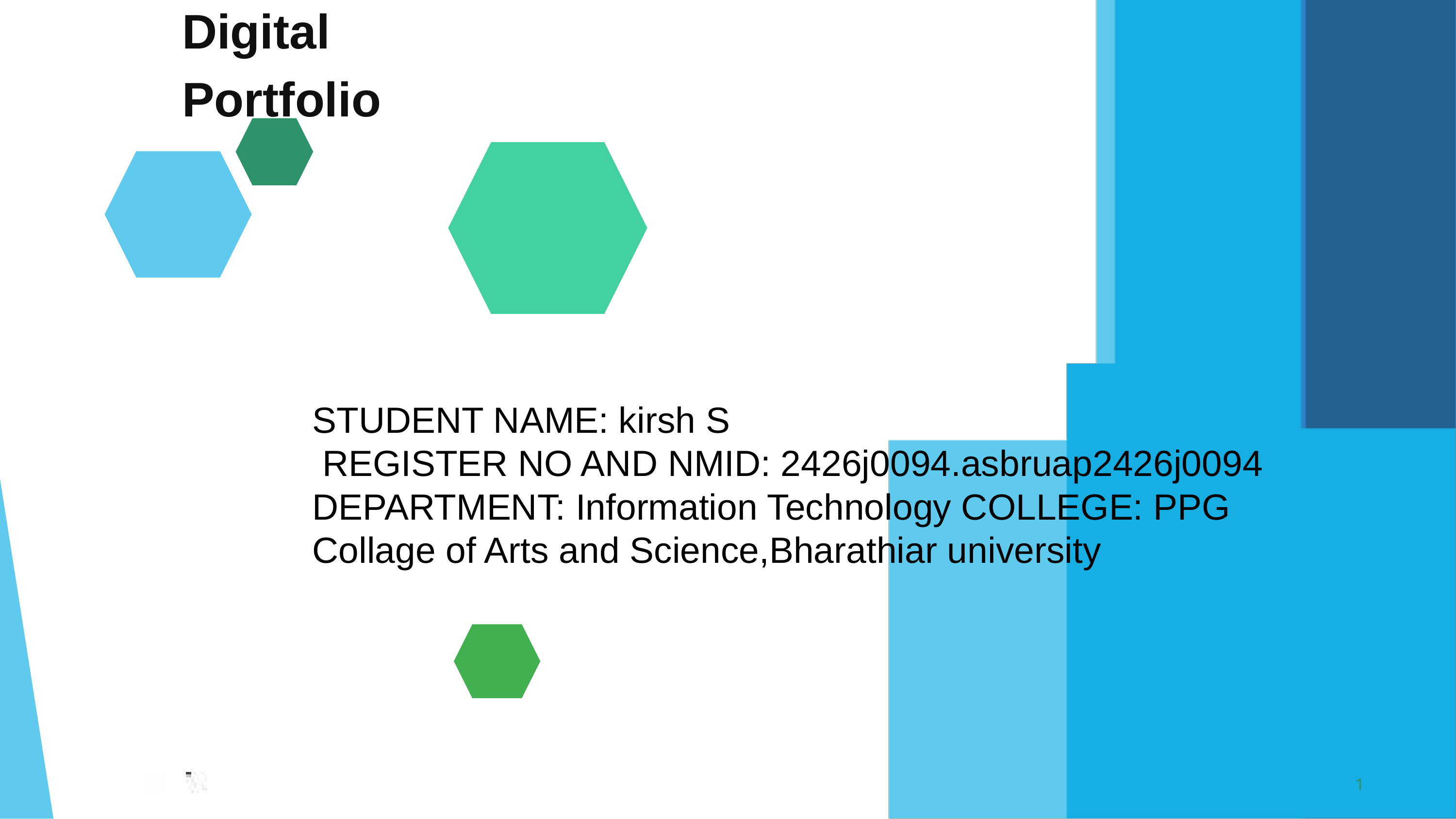

Digital Portfolio

STUDENT NAME: kirsh S
 REGISTER NO AND NMID: 2426j0094.asbruap2426j0094 DEPARTMENT: Information Technology COLLEGE: PPG Collage of Arts and Science,Bharathiar university

1